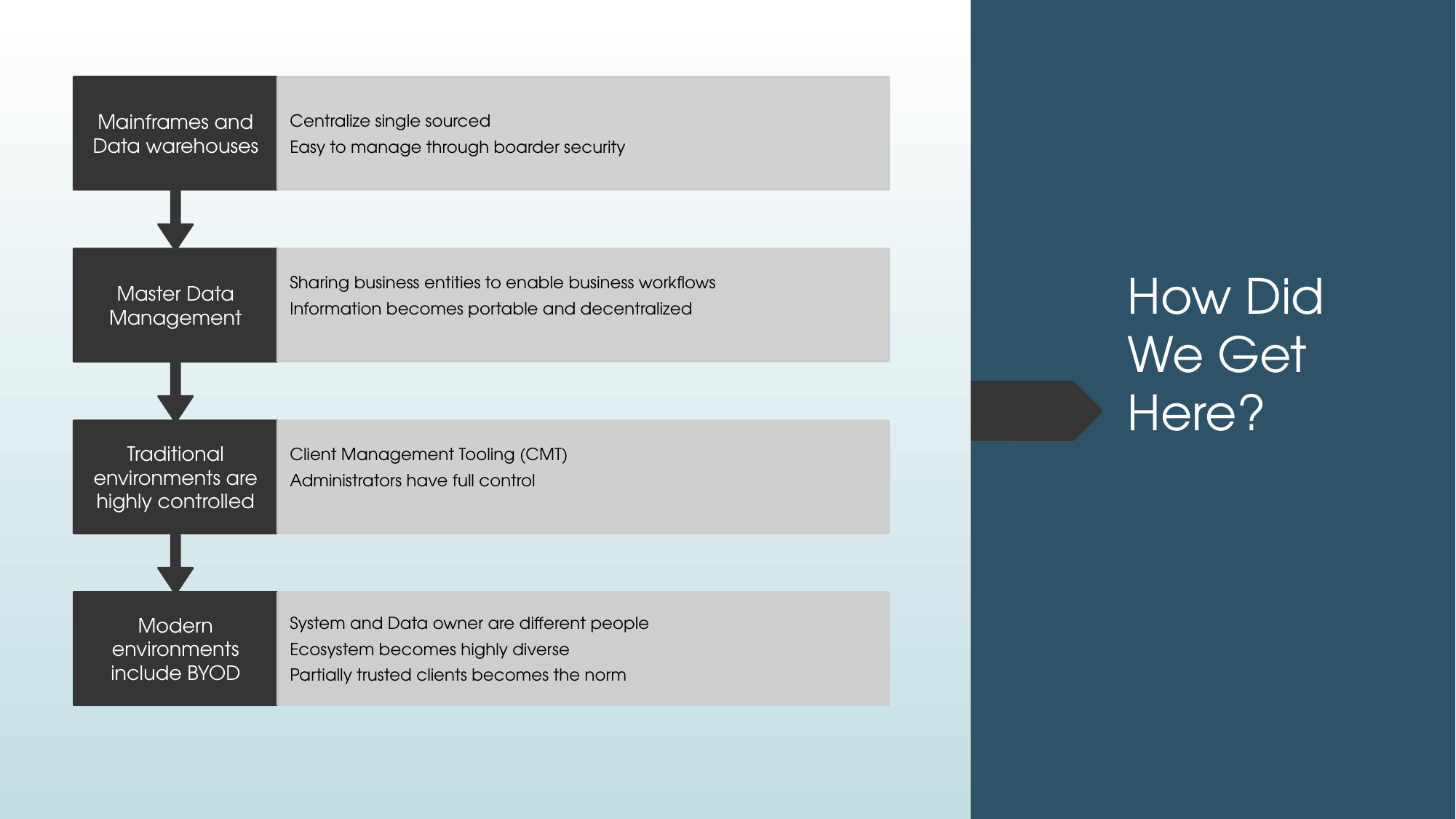

Modern environments include BYOD
System and Data owner are different people
Ecosystem becomes highly diverse
Partially trusted clients becomes the norm
Traditional environments are highly controlled
Client Management Tooling (CMT)
Administrators have full control
Master Data Management
Sharing business entities to enable business workflows
Information becomes portable and decentralized
Mainframes and Data warehouses
Centralize single sourced
Easy to manage through boarder security
# How Did We Get Here?